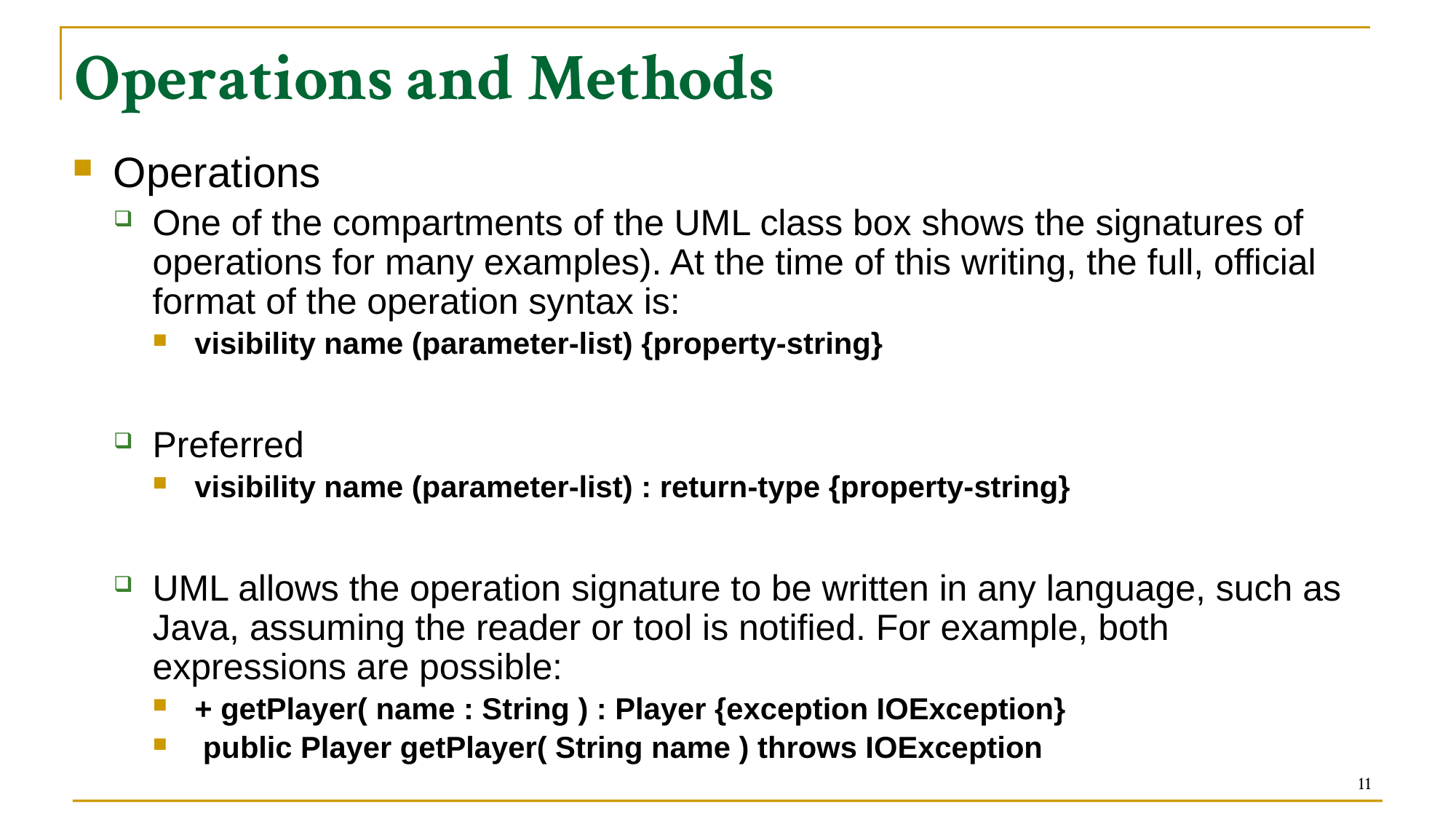

# Operations and Methods
Operations
One of the compartments of the UML class box shows the signatures of operations for many examples). At the time of this writing, the full, official format of the operation syntax is:
visibility name (parameter-list) {property-string}

Preferred
visibility name (parameter-list) : return-type {property-string}

UML allows the operation signature to be written in any language, such as Java, assuming the reader or tool is notified. For example, both expressions are possible:
+ getPlayer( name : String ) : Player {exception IOException}
 public Player getPlayer( String name ) throws IOException
11